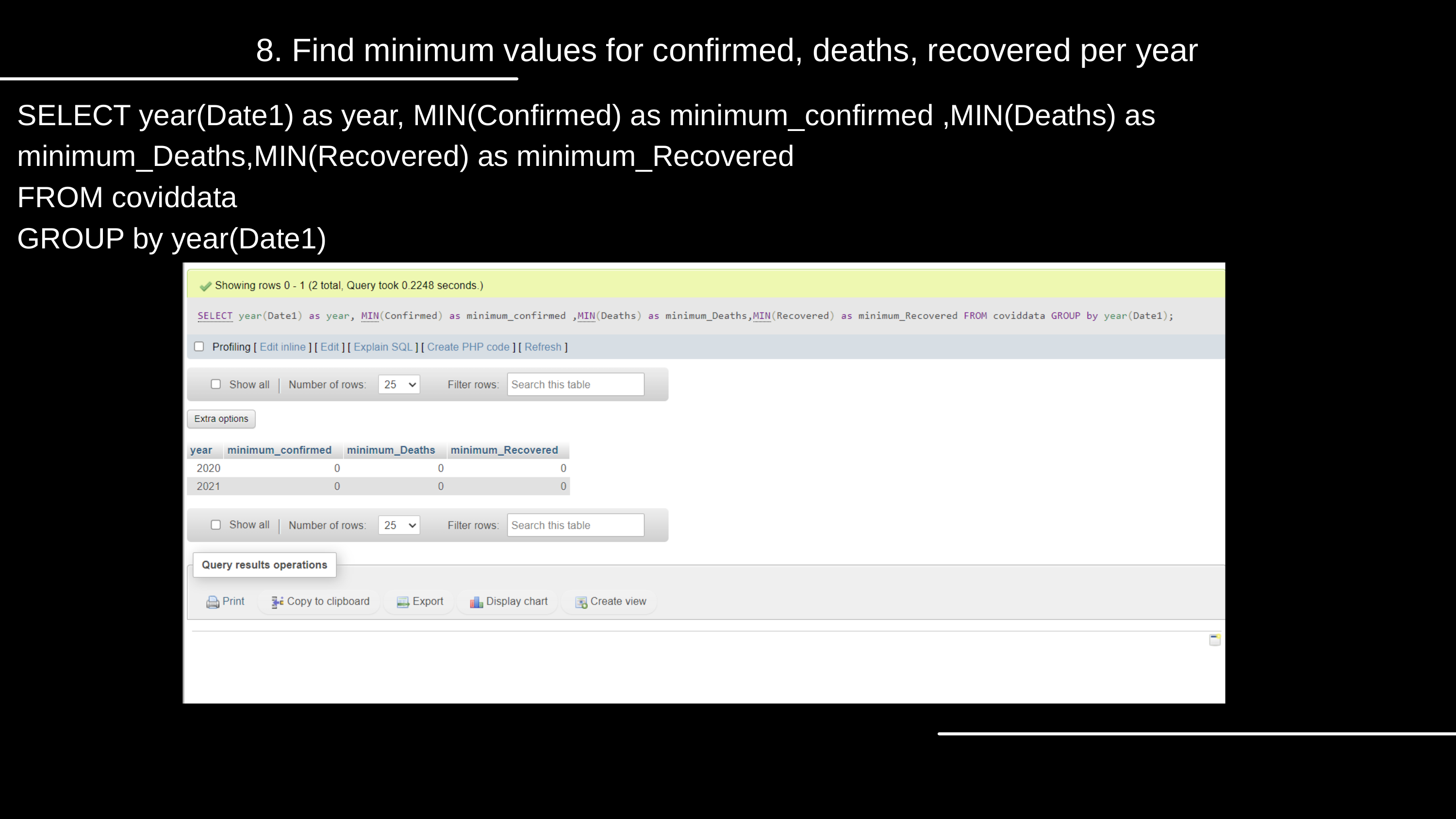

8. Find minimum values for confirmed, deaths, recovered per year

SELECT year(Date1) as year, MIN(Confirmed) as minimum_confirmed ,MIN(Deaths) as minimum_Deaths,MIN(Recovered) as minimum_Recovered
FROM coviddata
GROUP by year(Date1)